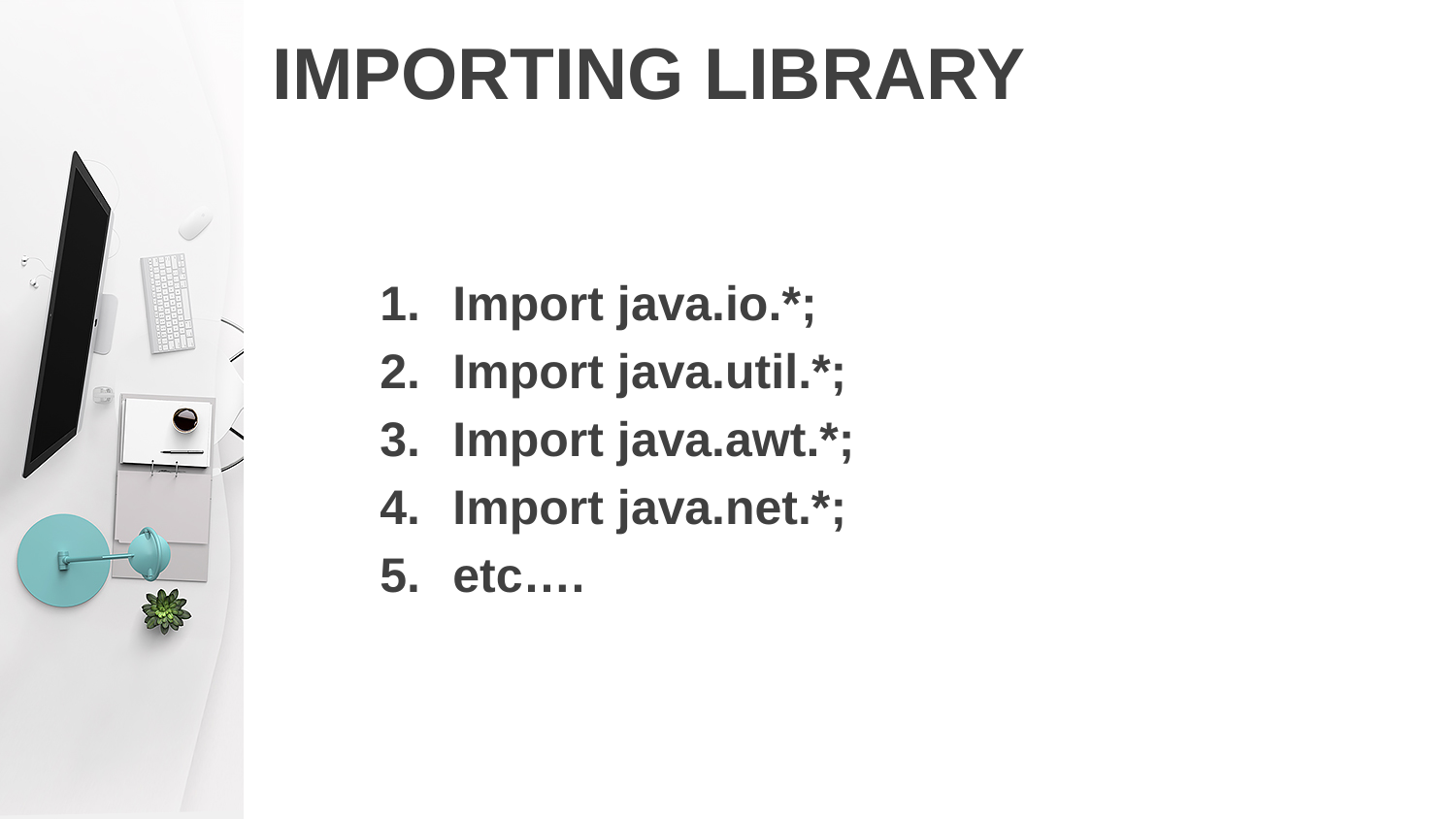

# IMPORTING LIBRARY

Import java.io.*;
Import java.util.*;
Import java.awt.*;
Import java.net.*;
etc….